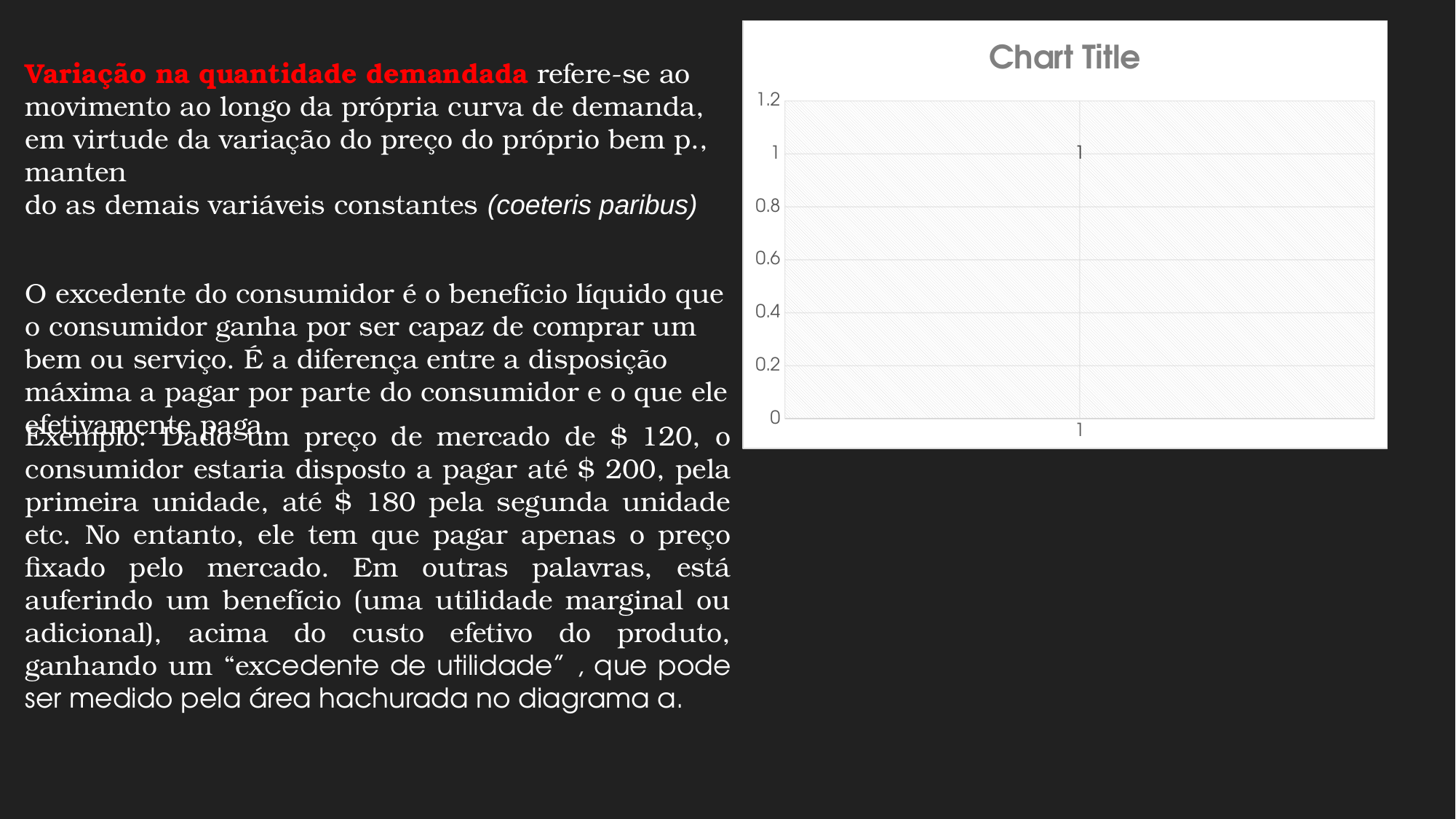

### Chart:

| Category |  |  |
|---|---|---|
Variação na quantidade demandada refere-se ao movimento ao longo da própria curva de demanda, em virtude da variação do preço do próprio bem p., manten
do as demais variáveis constantes (coeteris paribus)
O excedente do consumidor é o benefício líquido que o consumidor ganha por ser capaz de comprar um bem ou serviço. É a diferença entre a disposição máxima a pagar por parte do consumidor e o que ele efetivamente paga.
Exemplo: Dado um preço de mercado de $ 120, o consumidor estaria disposto a pagar até $ 200, pela primeira unidade, até $ 180 pela segunda unidade etc. No entanto, ele tem que pagar apenas o preço fixado pelo mercado. Em outras palavras, está auferindo um benefício (uma utilidade marginal ou adicional), acima do custo efetivo do produto, ganhando um “excedente de utilidade” , que pode ser medido pela área hachurada no diagrama a.